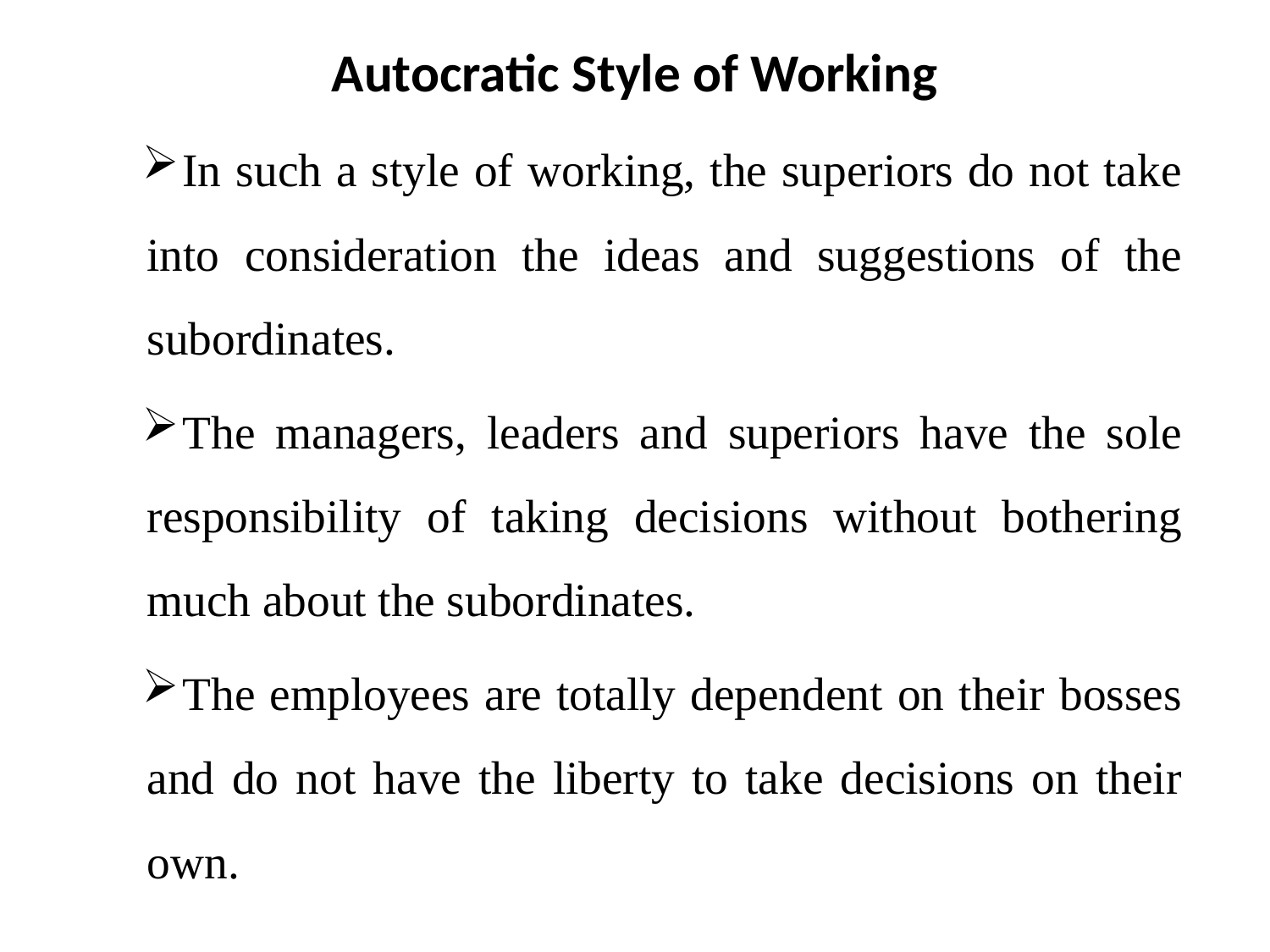

Autocratic Style of Working
In such a style of working, the superiors do not take into consideration the ideas and suggestions of the subordinates.
The managers, leaders and superiors have the sole responsibility of taking decisions without bothering much about the subordinates.
The employees are totally dependent on their bosses and do not have the liberty to take decisions on their own.